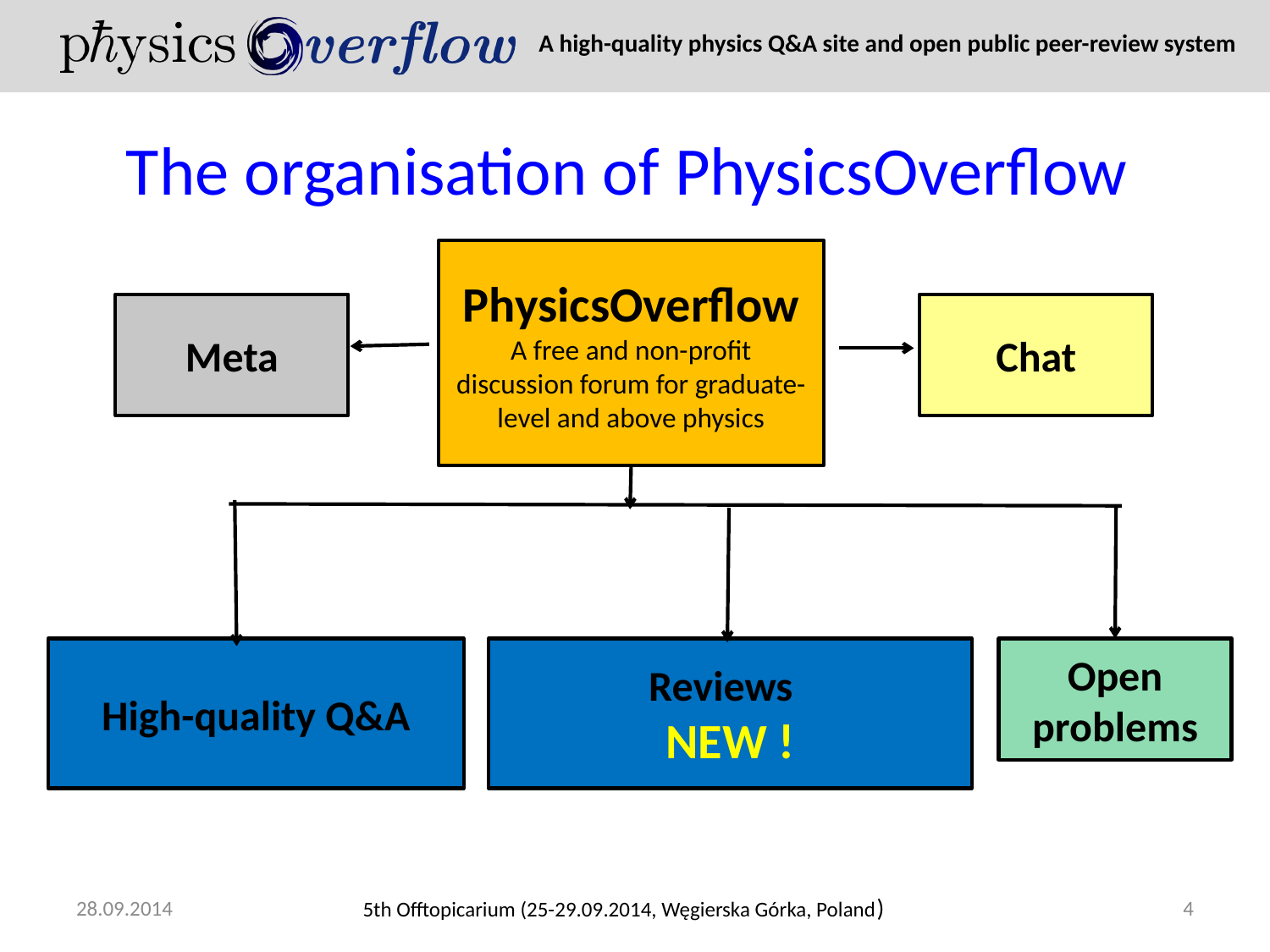

# The organisation of PhysicsOverflow
PhysicsOverflow
A free and non-profit discussion forum for graduate-level and above physics
Meta
Chat
High-quality Q&A
Reviews
NEW !
Open
problems
28.09.2014

4